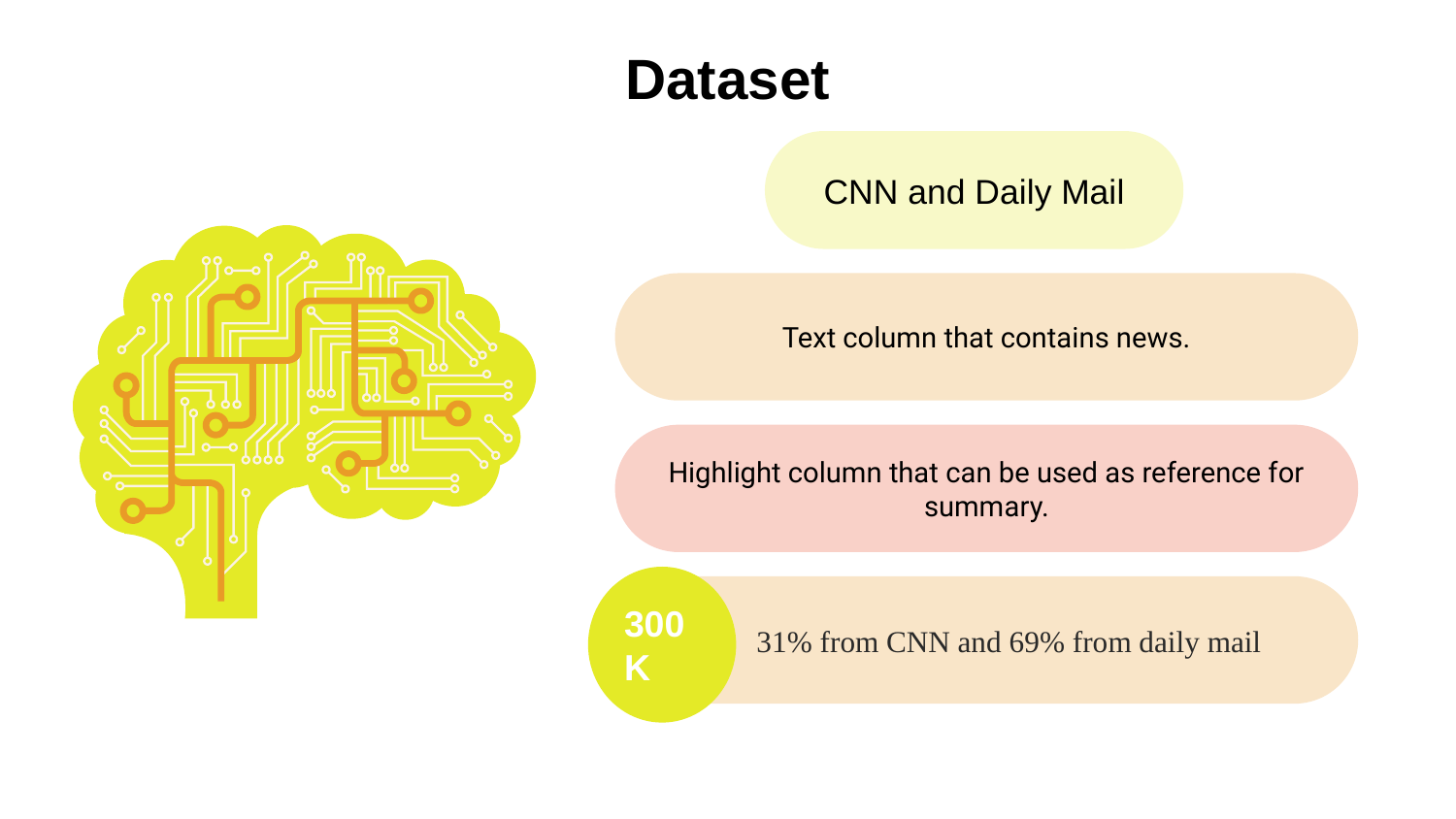

# Dataset
CNN and Daily Mail

Text column that contains news.

Highlight column that can be used as reference for summary.
300K
      31% from CNN and 69% from daily mail